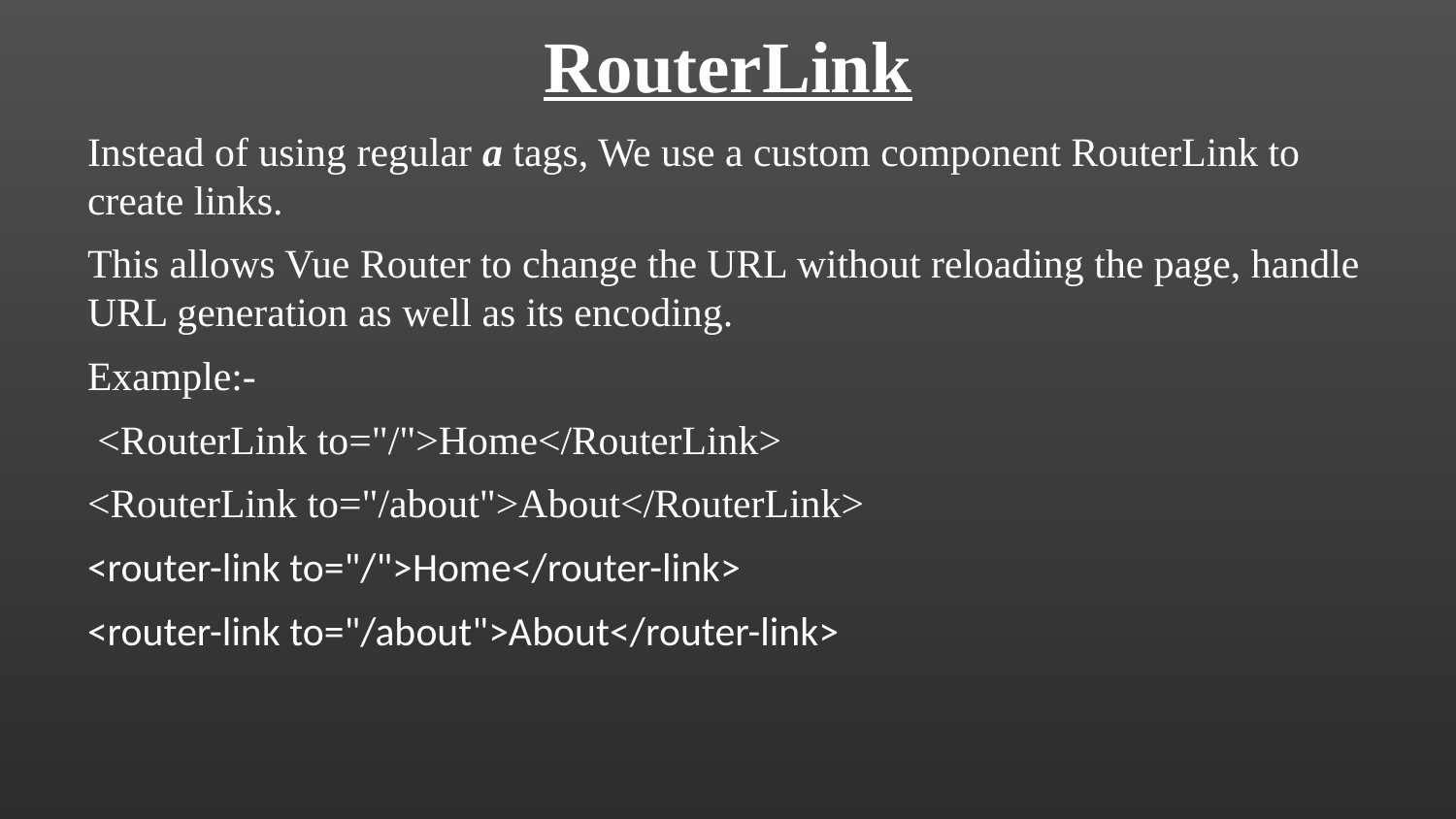

RouterLink
Instead of using regular a tags, We use a custom component RouterLink to create links.
This allows Vue Router to change the URL without reloading the page, handle URL generation as well as its encoding.
Example:-
 <RouterLink to="/">Home</RouterLink>
<RouterLink to="/about">About</RouterLink>
<router-link to="/">Home</router-link>
<router-link to="/about">About</router-link>